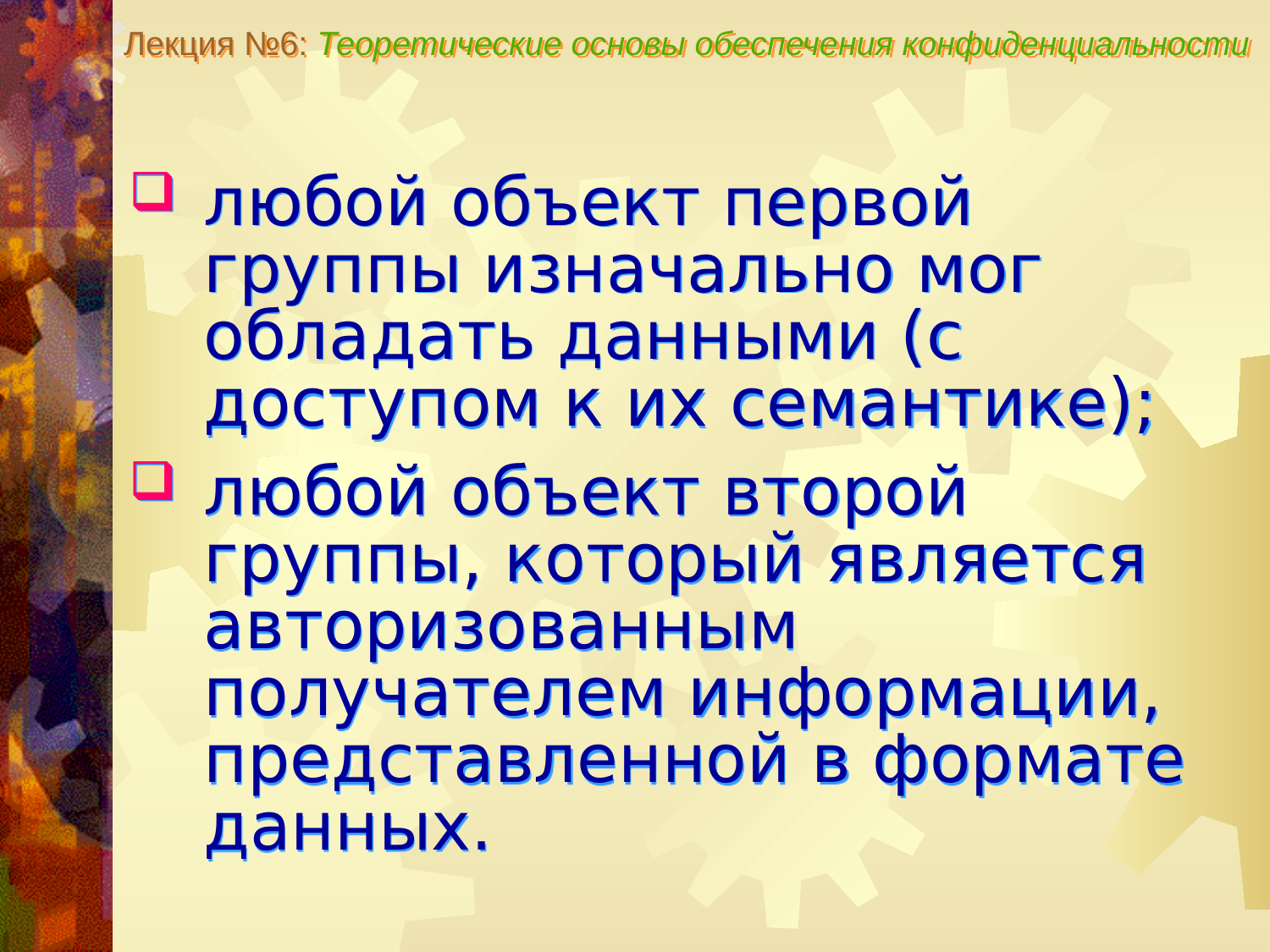

Лекция №6: Теоретические основы обеспечения конфиденциальности
любой объект первой группы изначально мог обладать данными (с доступом к их семантике);
любой объект второй группы, который является авторизованным получателем информации, представленной в формате данных.